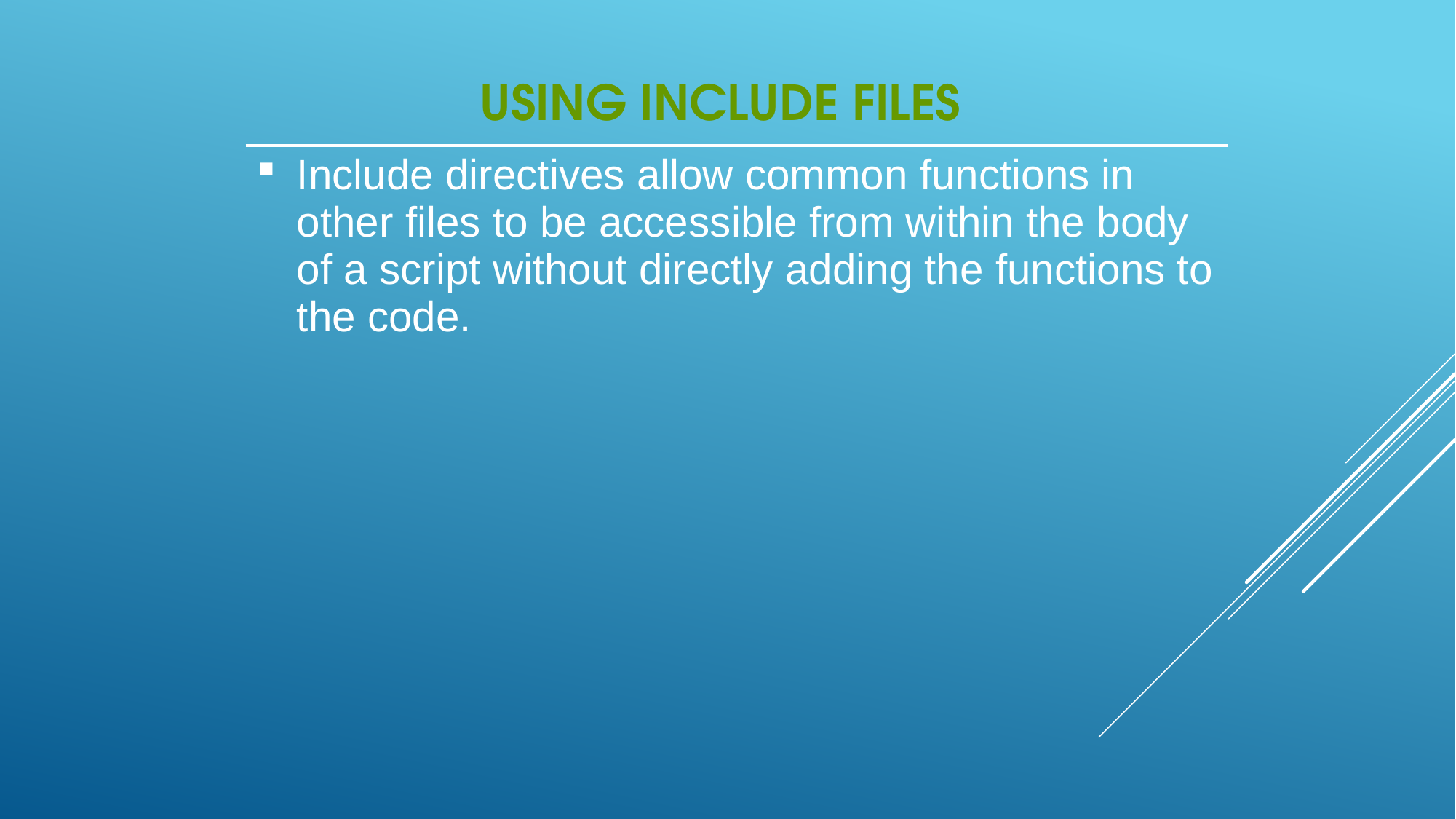

# Using Include Files
| Include directives allow common functions in other files to be accessible from within the body of a script without directly adding the functions to the code. |
| --- |